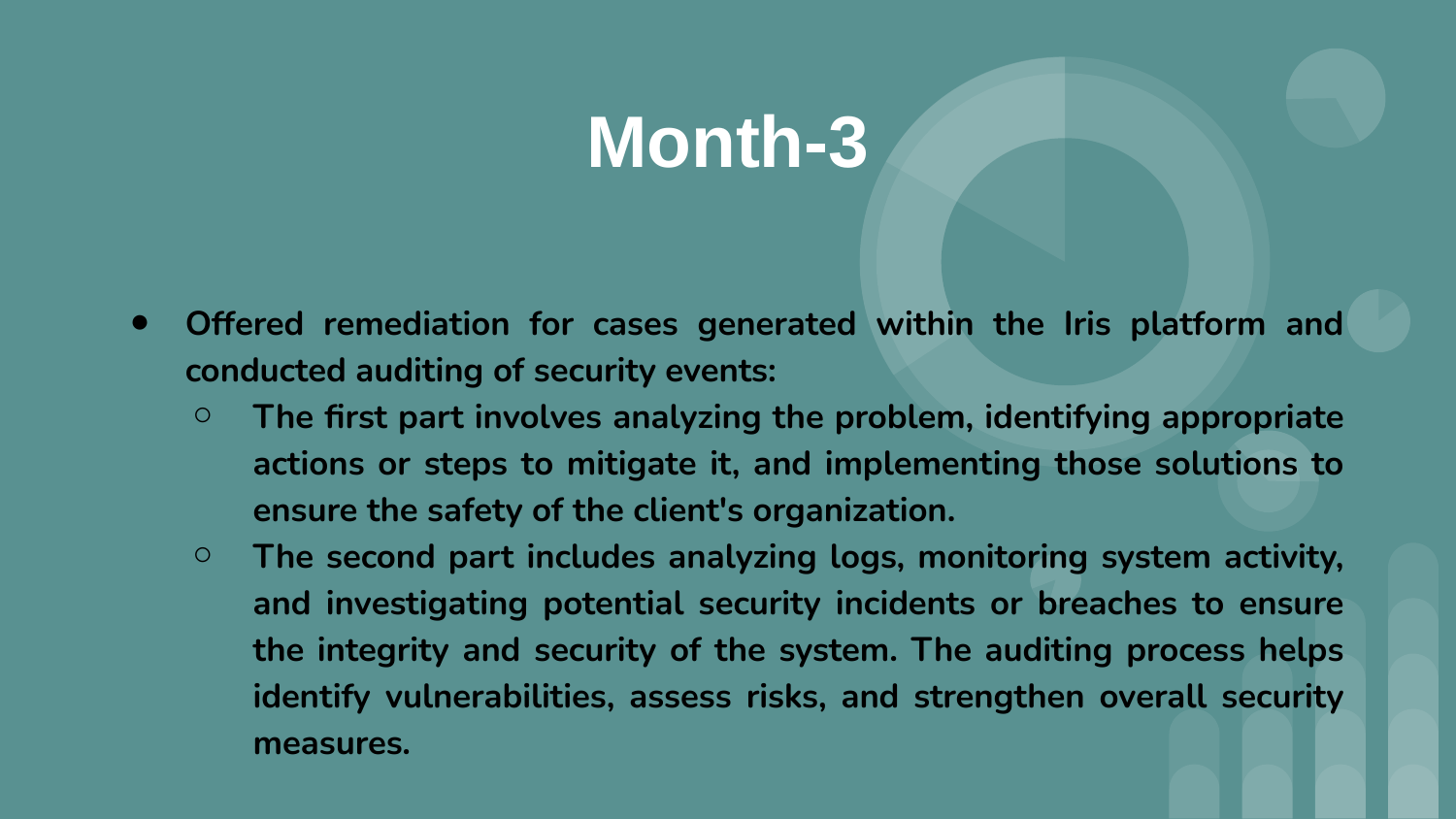

Month-3
Offered remediation for cases generated within the Iris platform and conducted auditing of security events:
The first part involves analyzing the problem, identifying appropriate actions or steps to mitigate it, and implementing those solutions to ensure the safety of the client's organization.
The second part includes analyzing logs, monitoring system activity, and investigating potential security incidents or breaches to ensure the integrity and security of the system. The auditing process helps identify vulnerabilities, assess risks, and strengthen overall security measures.